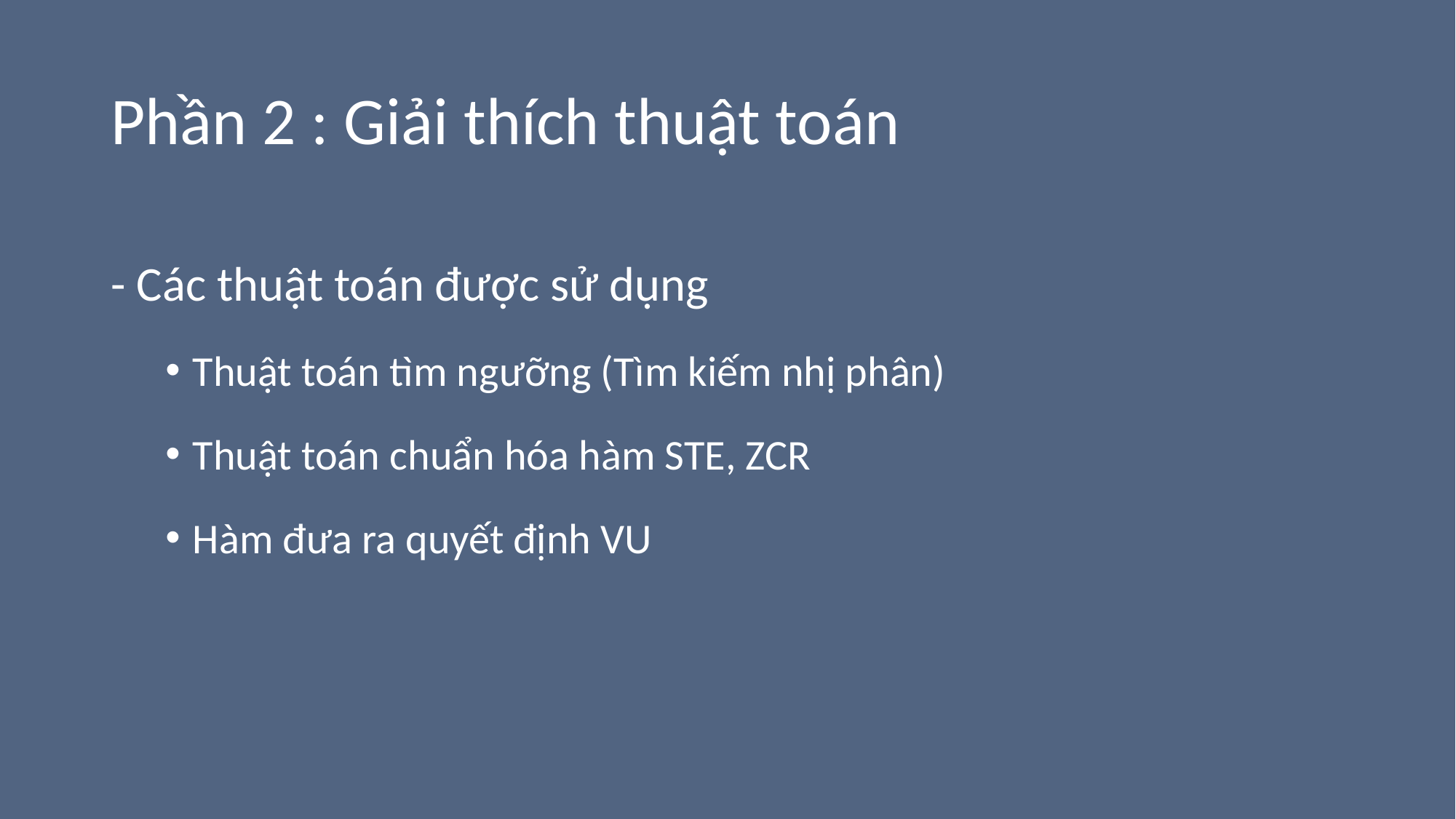

# Phần 2 : Giải thích thuật toán
- Các thuật toán được sử dụng
Thuật toán tìm ngưỡng (Tìm kiếm nhị phân)
Thuật toán chuẩn hóa hàm STE, ZCR
Hàm đưa ra quyết định VU